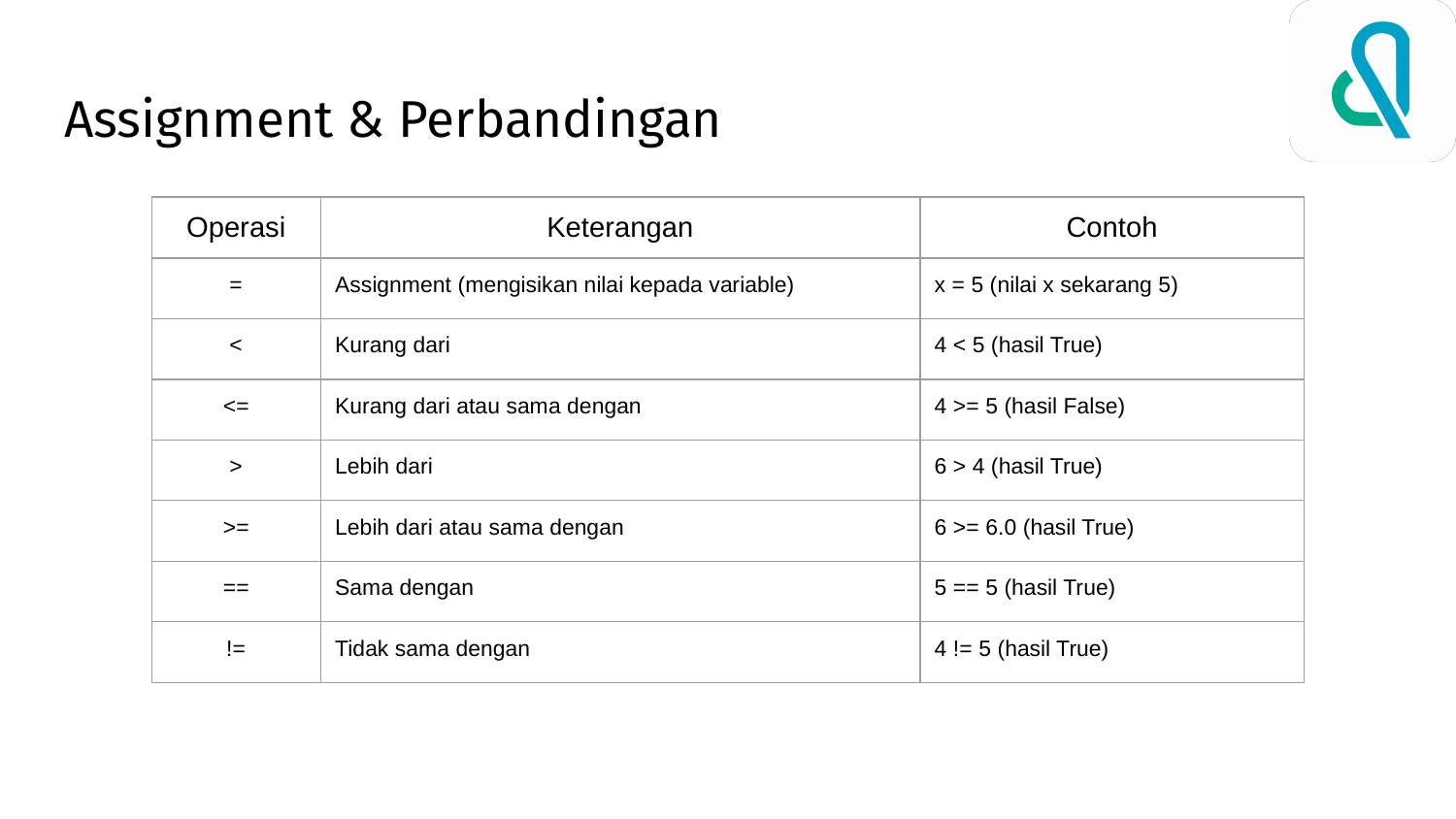

# Assignment & Perbandingan
| Operasi | Keterangan | Contoh |
| --- | --- | --- |
| = | Assignment (mengisikan nilai kepada variable) | x = 5 (nilai x sekarang 5) |
| < | Kurang dari | 4 < 5 (hasil True) |
| <= | Kurang dari atau sama dengan | 4 >= 5 (hasil False) |
| > | Lebih dari | 6 > 4 (hasil True) |
| >= | Lebih dari atau sama dengan | 6 >= 6.0 (hasil True) |
| == | Sama dengan | 5 == 5 (hasil True) |
| != | Tidak sama dengan | 4 != 5 (hasil True) |